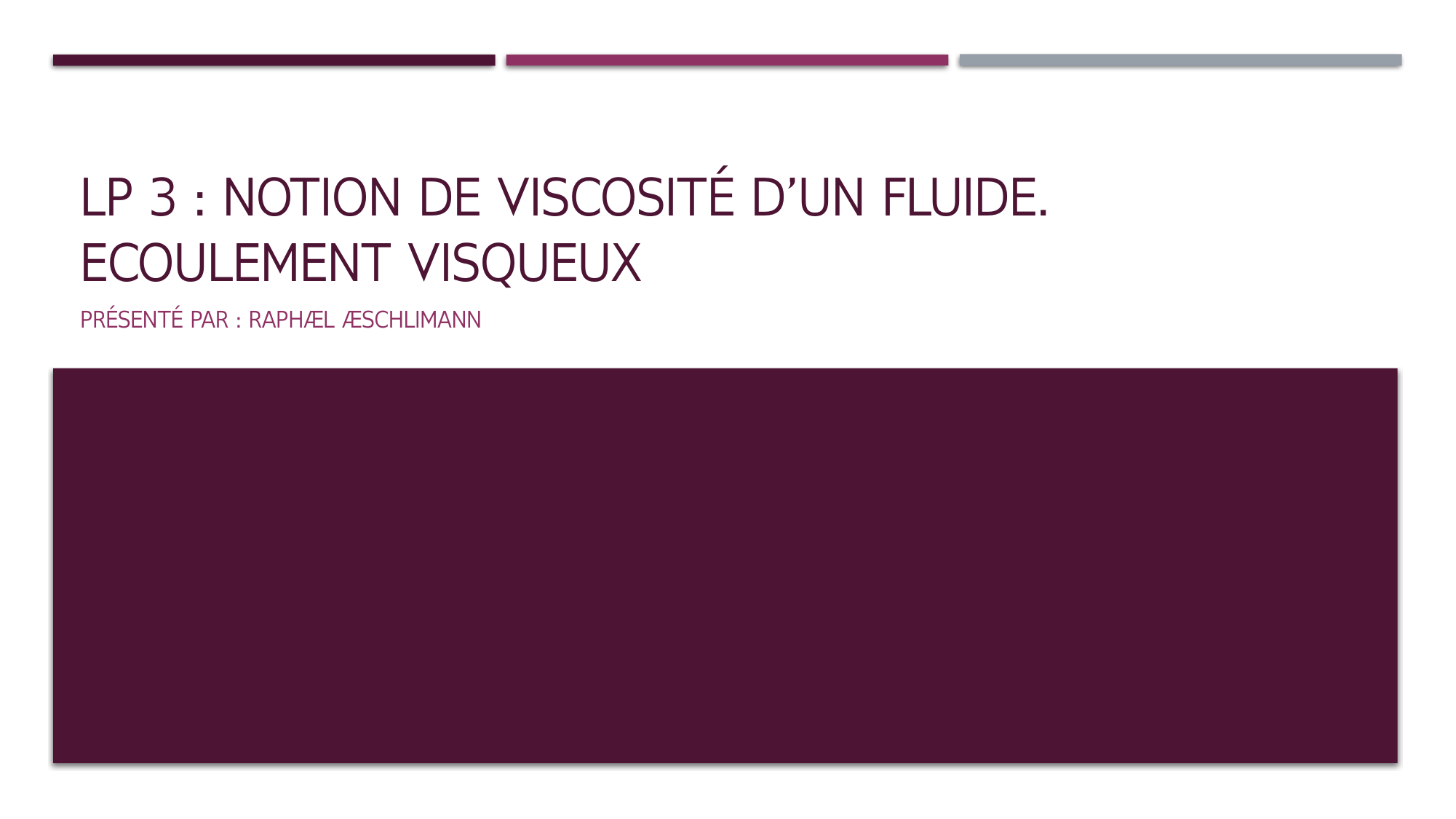

# LP 3 : Notion de viscosité d’un fluide. Ecoulement visqueux
Présenté par : Raphael Aeschlimann